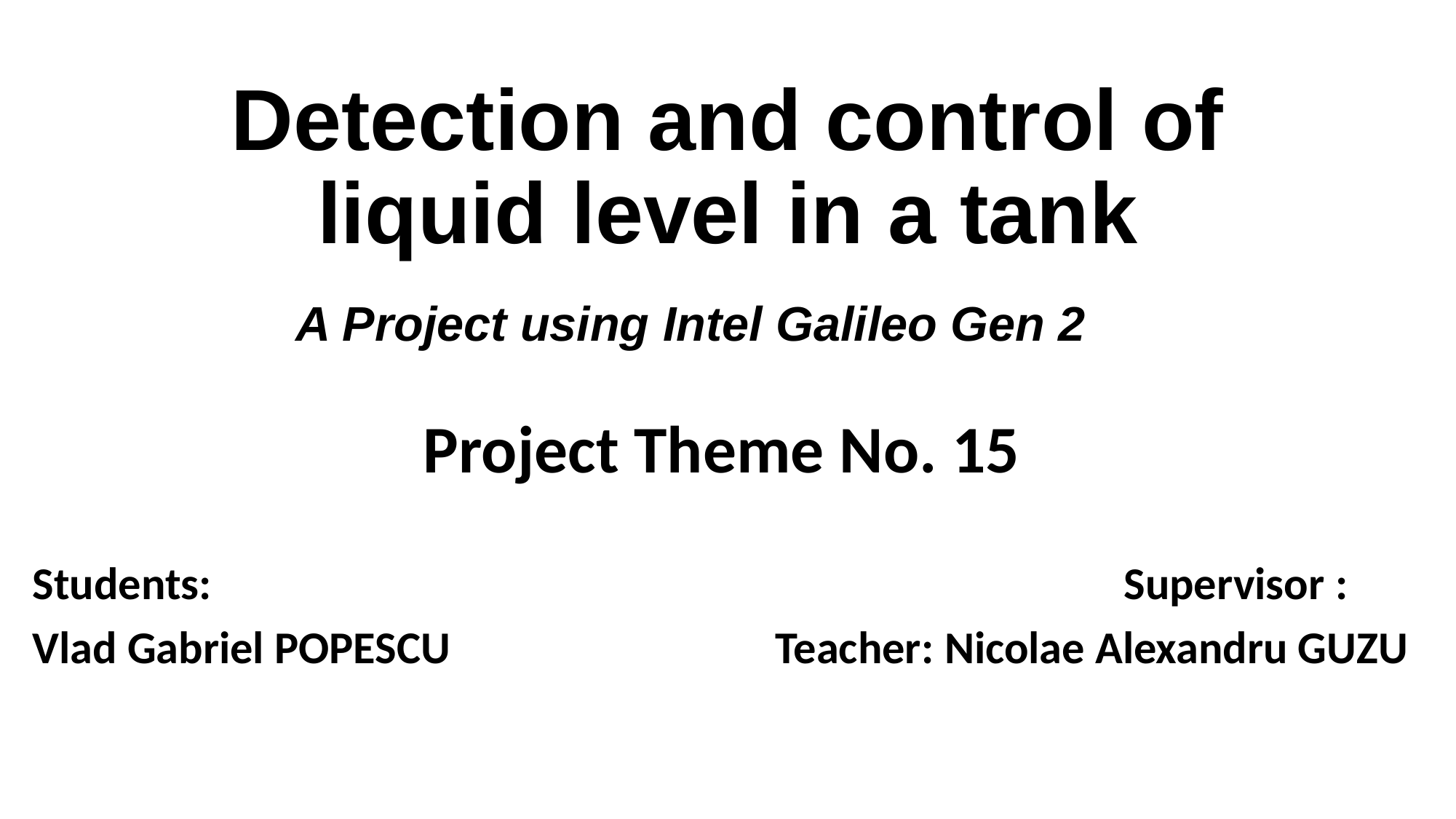

# Detection and control of liquid level in a tank
A Project using Intel Galileo Gen 2
Project Theme No. 15

Students:						 	 		Supervisor :
Vlad Gabriel POPESCU 		                   Teacher: Nicolae Alexandru GUZU